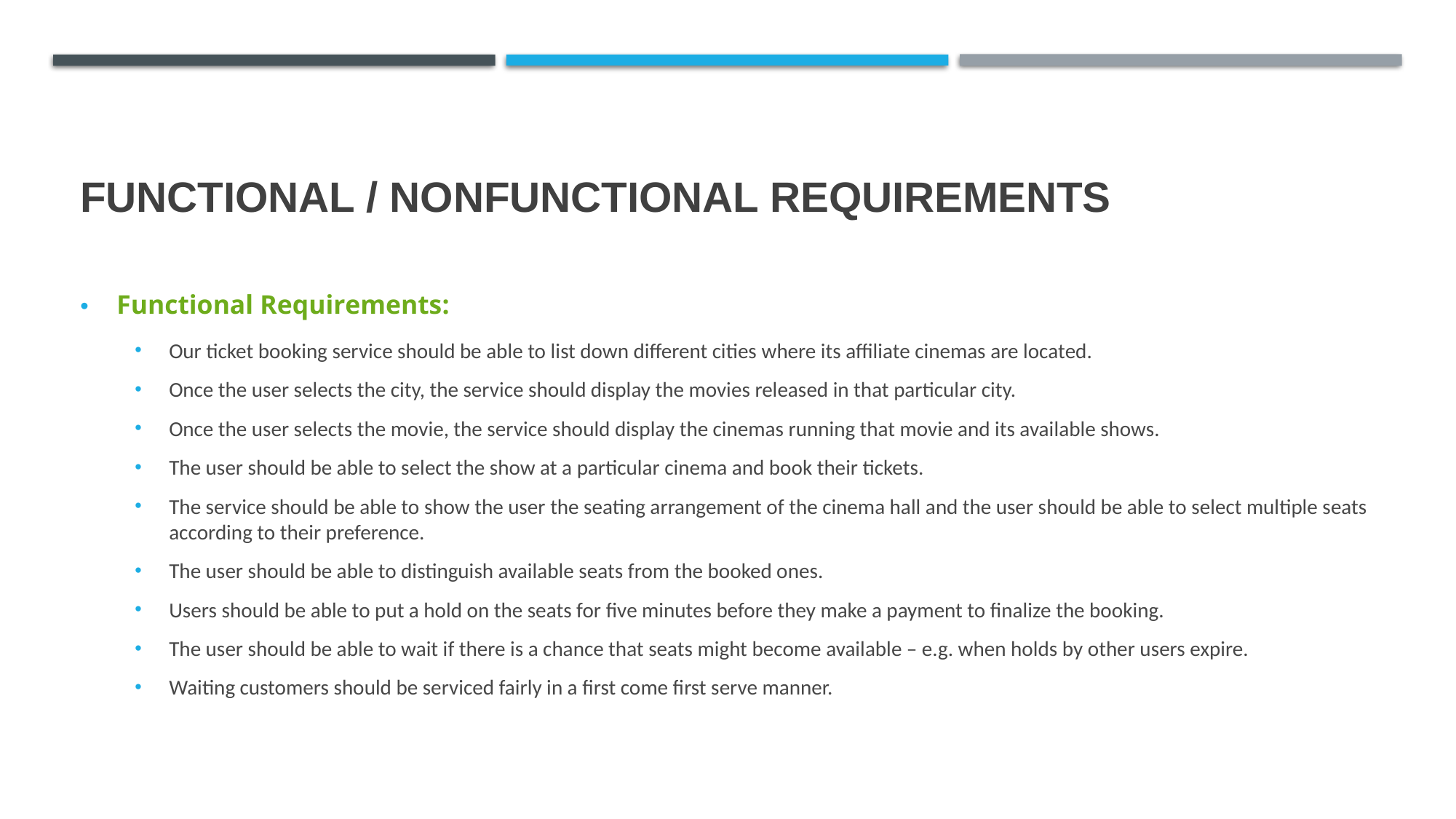

# Functional / Nonfunctional requirements
Functional Requirements:
Our ticket booking service should be able to list down different cities where its affiliate cinemas are located.
Once the user selects the city, the service should display the movies released in that particular city.
Once the user selects the movie, the service should display the cinemas running that movie and its available shows.
The user should be able to select the show at a particular cinema and book their tickets.
The service should be able to show the user the seating arrangement of the cinema hall and the user should be able to select multiple seats according to their preference.
The user should be able to distinguish available seats from the booked ones.
Users should be able to put a hold on the seats for five minutes before they make a payment to finalize the booking.
The user should be able to wait if there is a chance that seats might become available – e.g. when holds by other users expire.
Waiting customers should be serviced fairly in a first come first serve manner.